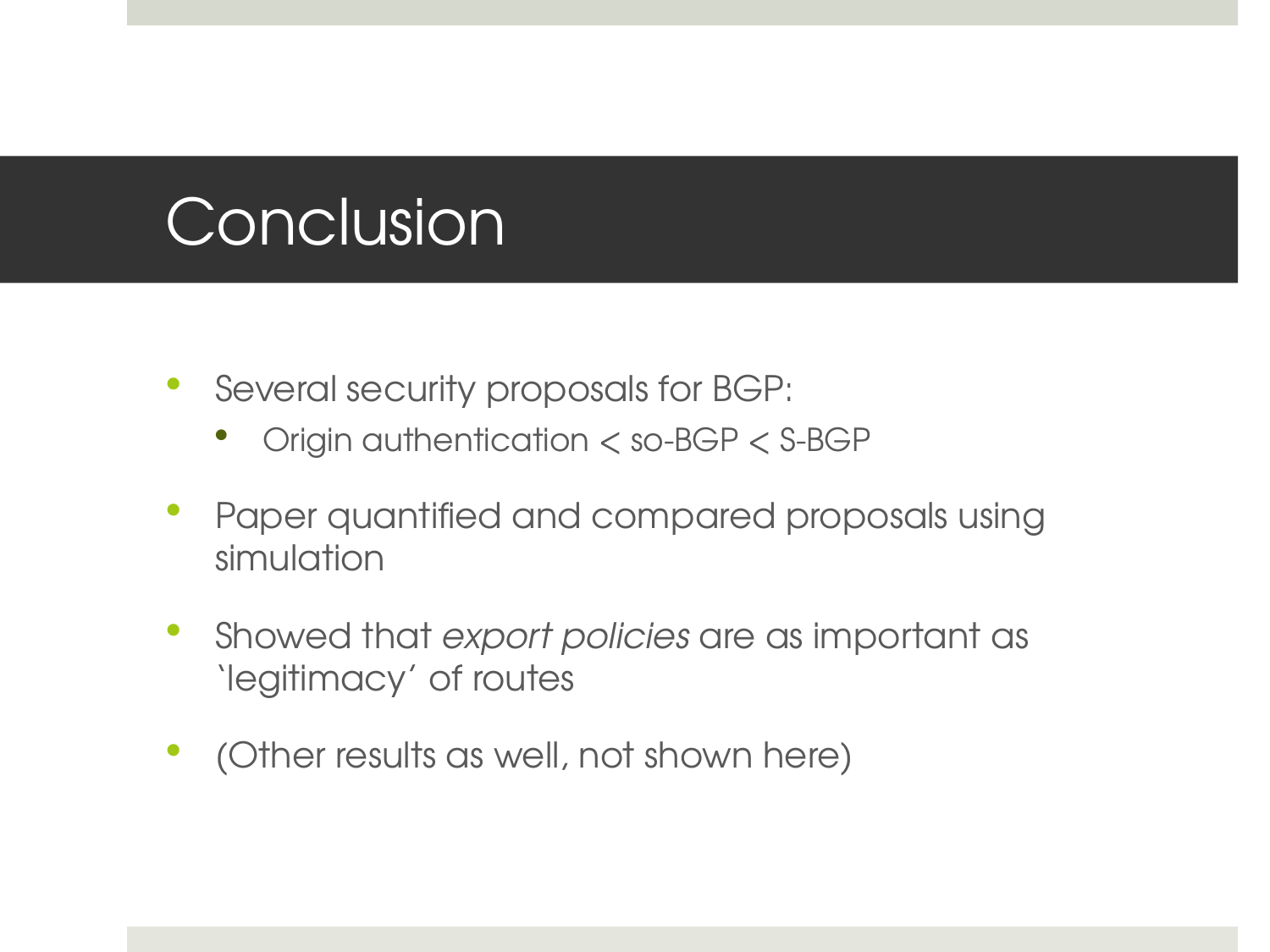

# Conclusion
Several security proposals for BGP:
Origin authentication < so-BGP < S-BGP
Paper quantified and compared proposals using simulation
Showed that export policies are as important as ‘legitimacy’ of routes
(Other results as well, not shown here)